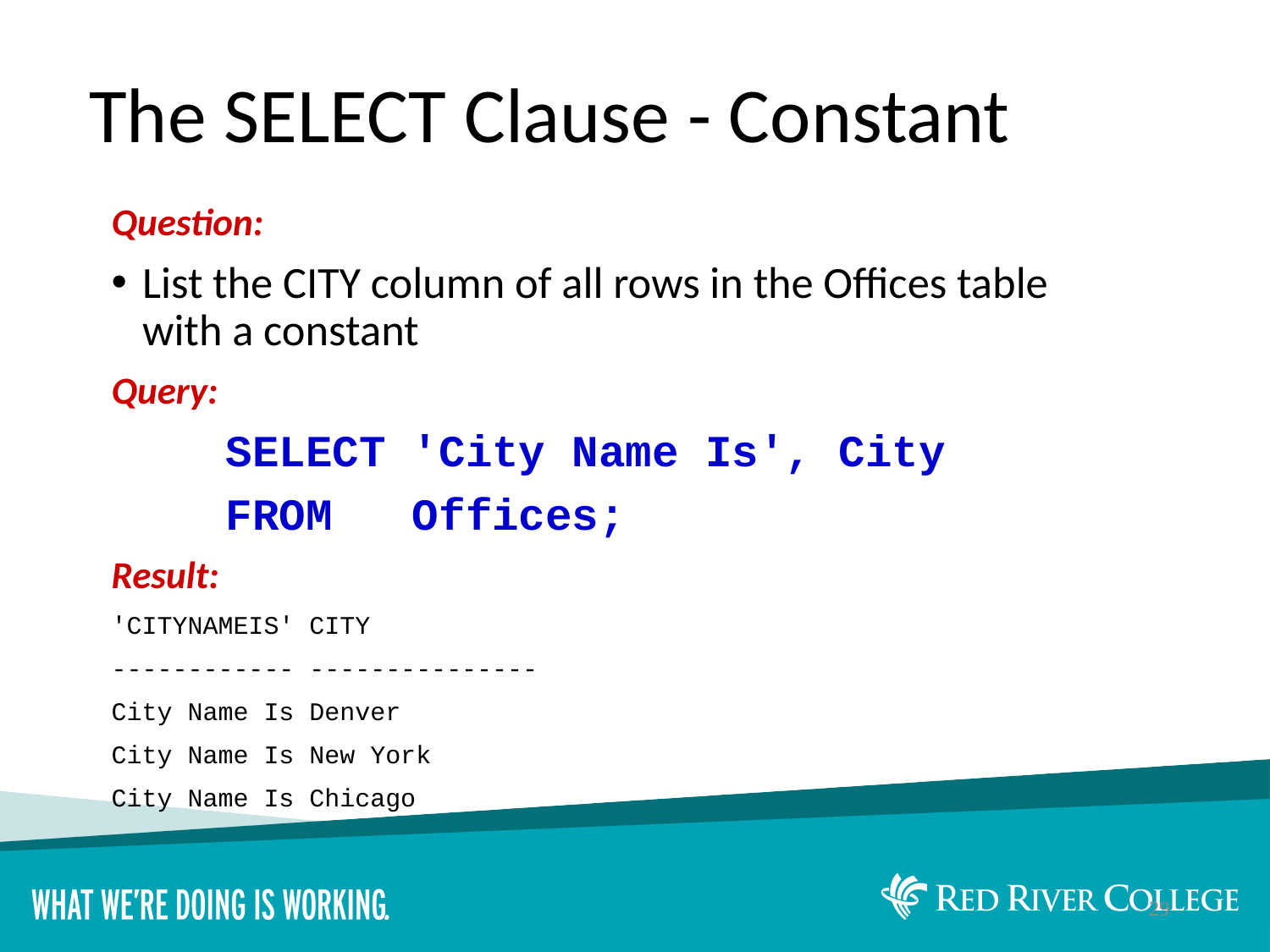

The SELECT Clause - Constant
Question:
List the CITY column of all rows in the Offices table with a constant
Query:
	SELECT 'City Name Is', City
	FROM   Offices;
Result:
'CITYNAMEIS' CITY
------------ ---------------
City Name Is Denver
City Name Is New York
City Name Is Chicago

29